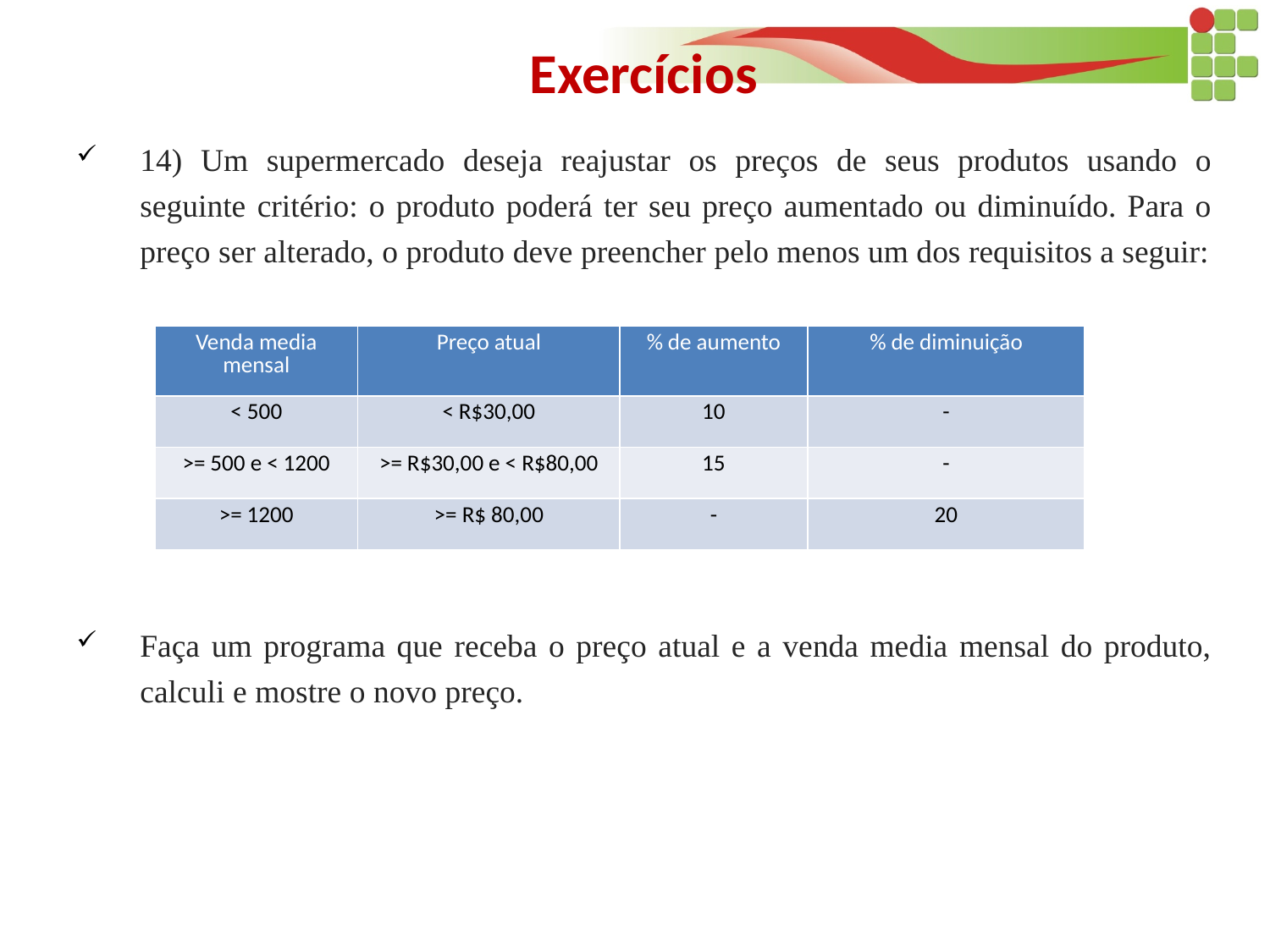

# Exercícios
14) Um supermercado deseja reajustar os preços de seus produtos usando o seguinte critério: o produto poderá ter seu preço aumentado ou diminuído. Para o preço ser alterado, o produto deve preencher pelo menos um dos requisitos a seguir:

Faça um programa que receba o preço atual e a venda media mensal do produto, calculi e mostre o novo preço.

| Venda media mensal | Preço atual | % de aumento | % de diminuição |
| --- | --- | --- | --- |
| < 500 | < R$30,00 | 10 | - |
| >= 500 e < 1200 | >= R$30,00 e < R$80,00 | 15 | - |
| >= 1200 | >= R$ 80,00 | - | 20 |